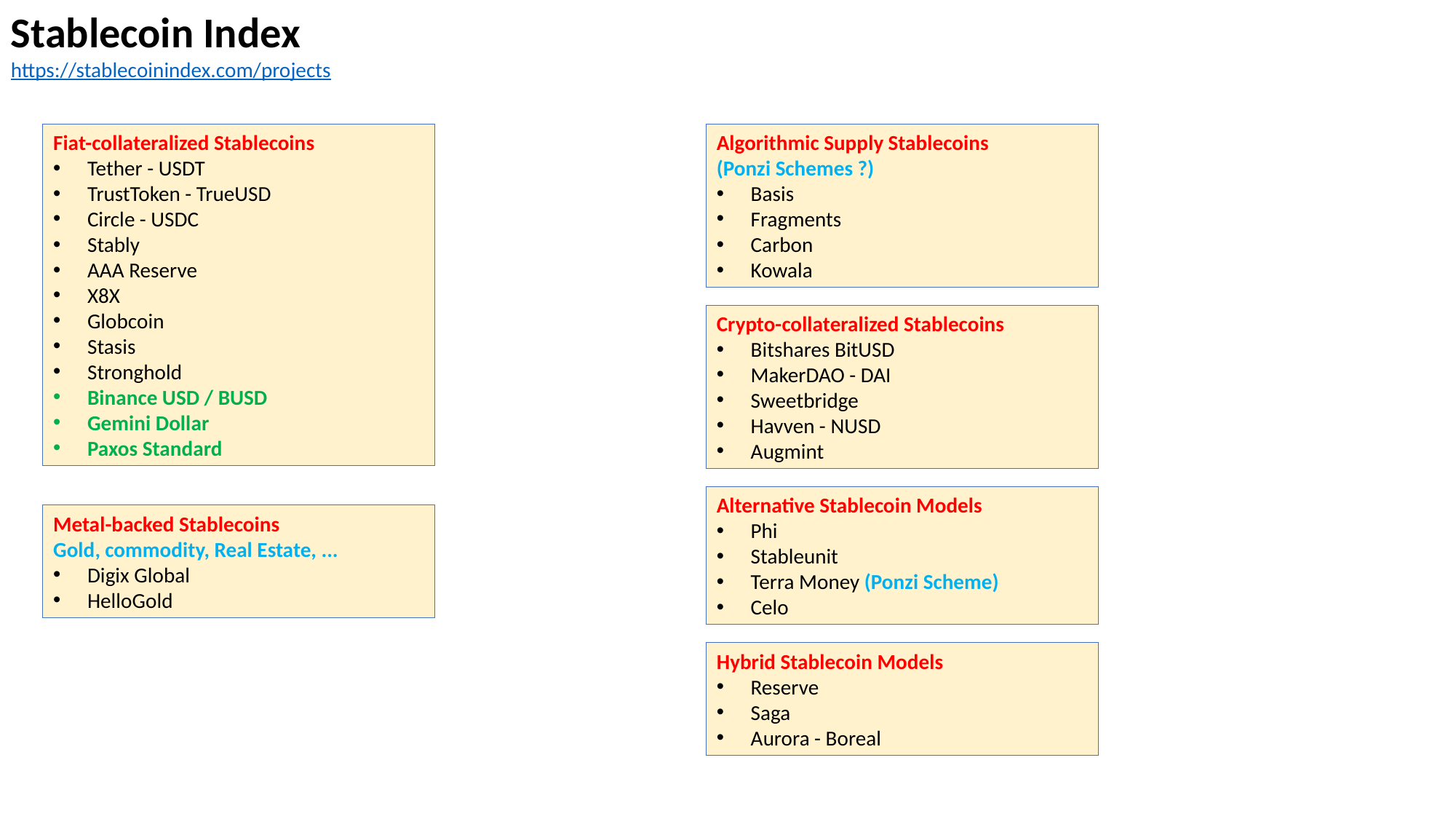

Stablecoin Index
https://stablecoinindex.com/projects
Fiat-collateralized Stablecoins
Tether - USDT
TrustToken - TrueUSD
Circle - USDC
Stably
AAA Reserve
X8X
Globcoin
Stasis
Stronghold
Binance USD / BUSD
Gemini Dollar
Paxos Standard
Algorithmic Supply Stablecoins
(Ponzi Schemes ?)
Basis
Fragments
Carbon
Kowala
Crypto-collateralized Stablecoins
Bitshares BitUSD
MakerDAO - DAI
Sweetbridge
Havven - NUSD
Augmint
Alternative Stablecoin Models
Phi
Stableunit
Terra Money (Ponzi Scheme)
Celo
Metal-backed Stablecoins
Gold, commodity, Real Estate, ...
Digix Global
HelloGold
Hybrid Stablecoin Models
Reserve
Saga
Aurora - Boreal